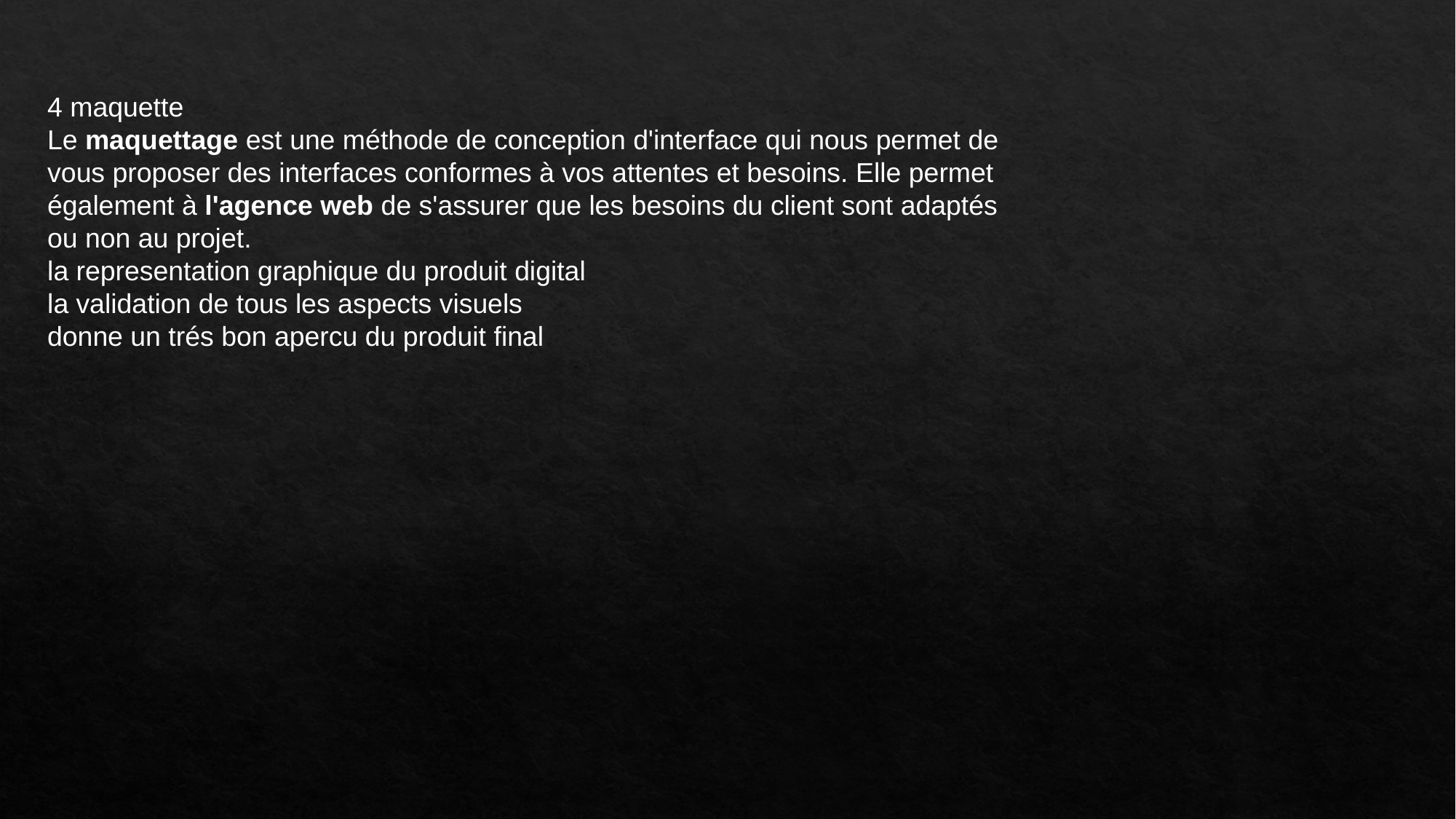

4 maquette
Le maquettage est une méthode de conception d'interface qui nous permet de vous proposer des interfaces conformes à vos attentes et besoins. Elle permet également à l'agence web de s'assurer que les besoins du client sont adaptés ou non au projet.
la representation graphique du produit digital
la validation de tous les aspects visuels
donne un trés bon apercu du produit final